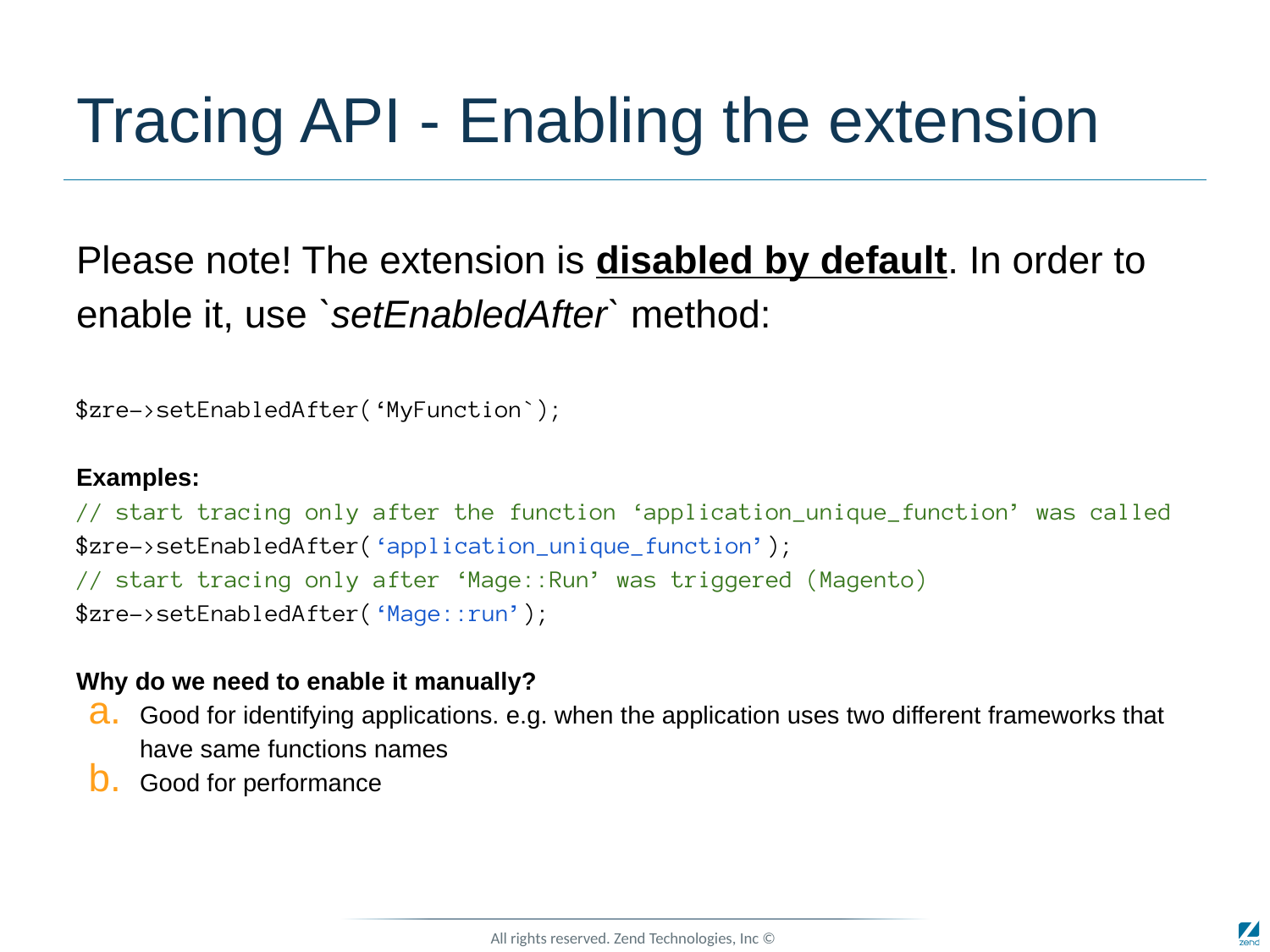

# Tracing API - Enabling the extension
Please note! The extension is disabled by default. In order to enable it, use `setEnabledAfter` method:

$zre->setEnabledAfter(‘MyFunction`);

Examples:
// start tracing only after the function ‘application_unique_function’ was called
$zre->setEnabledAfter(‘application_unique_function’);
// start tracing only after ‘Mage::Run’ was triggered (Magento)
$zre->setEnabledAfter(‘Mage::run’);

Why do we need to enable it manually?
Good for identifying applications. e.g. when the application uses two different frameworks that have same functions names
Good for performance